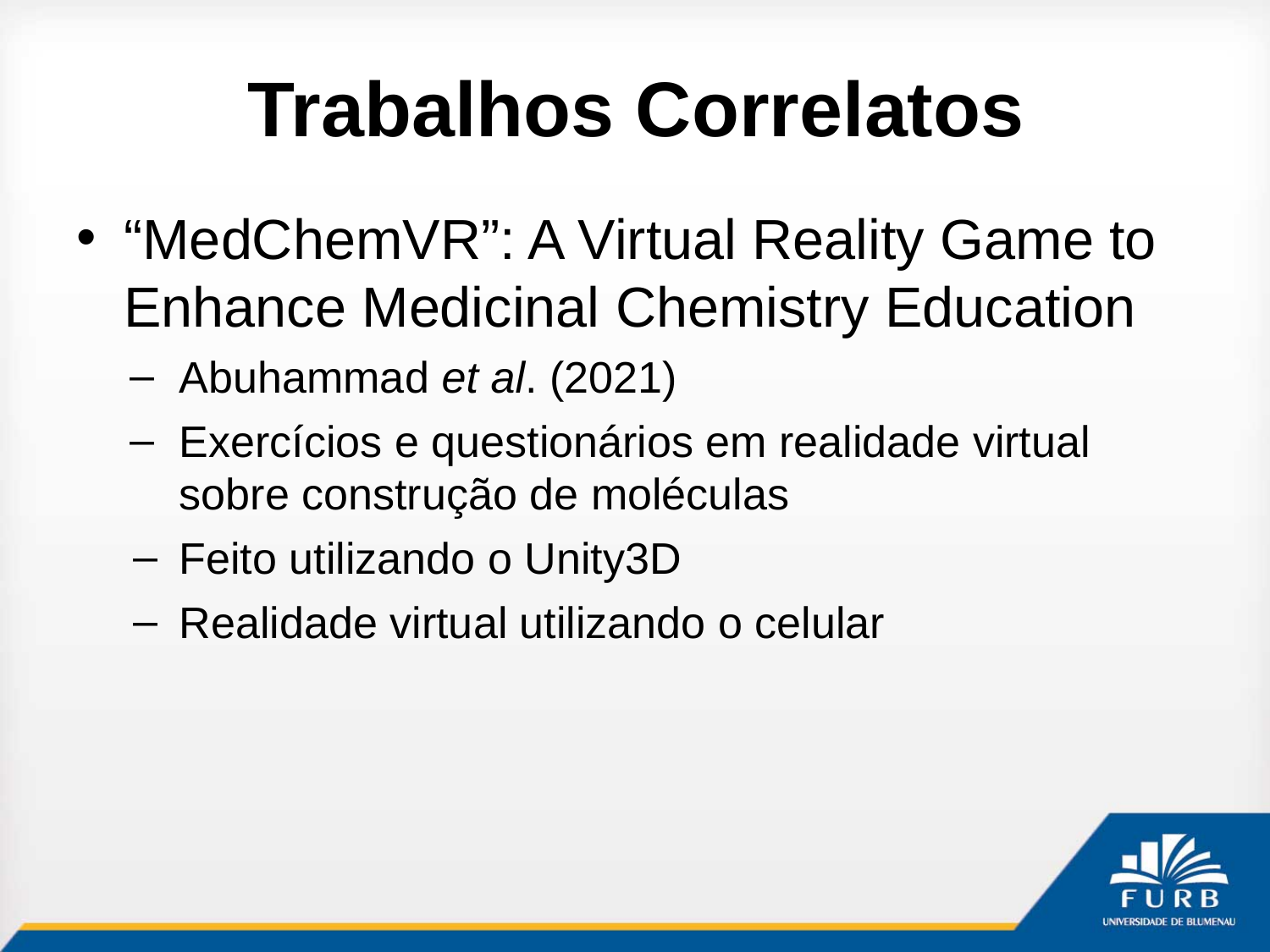

# Trabalhos Correlatos
“MedChemVR”: A Virtual Reality Game to Enhance Medicinal Chemistry Education
Abuhammad et al. (2021)
Exercícios e questionários em realidade virtual sobre construção de moléculas
Feito utilizando o Unity3D
Realidade virtual utilizando o celular